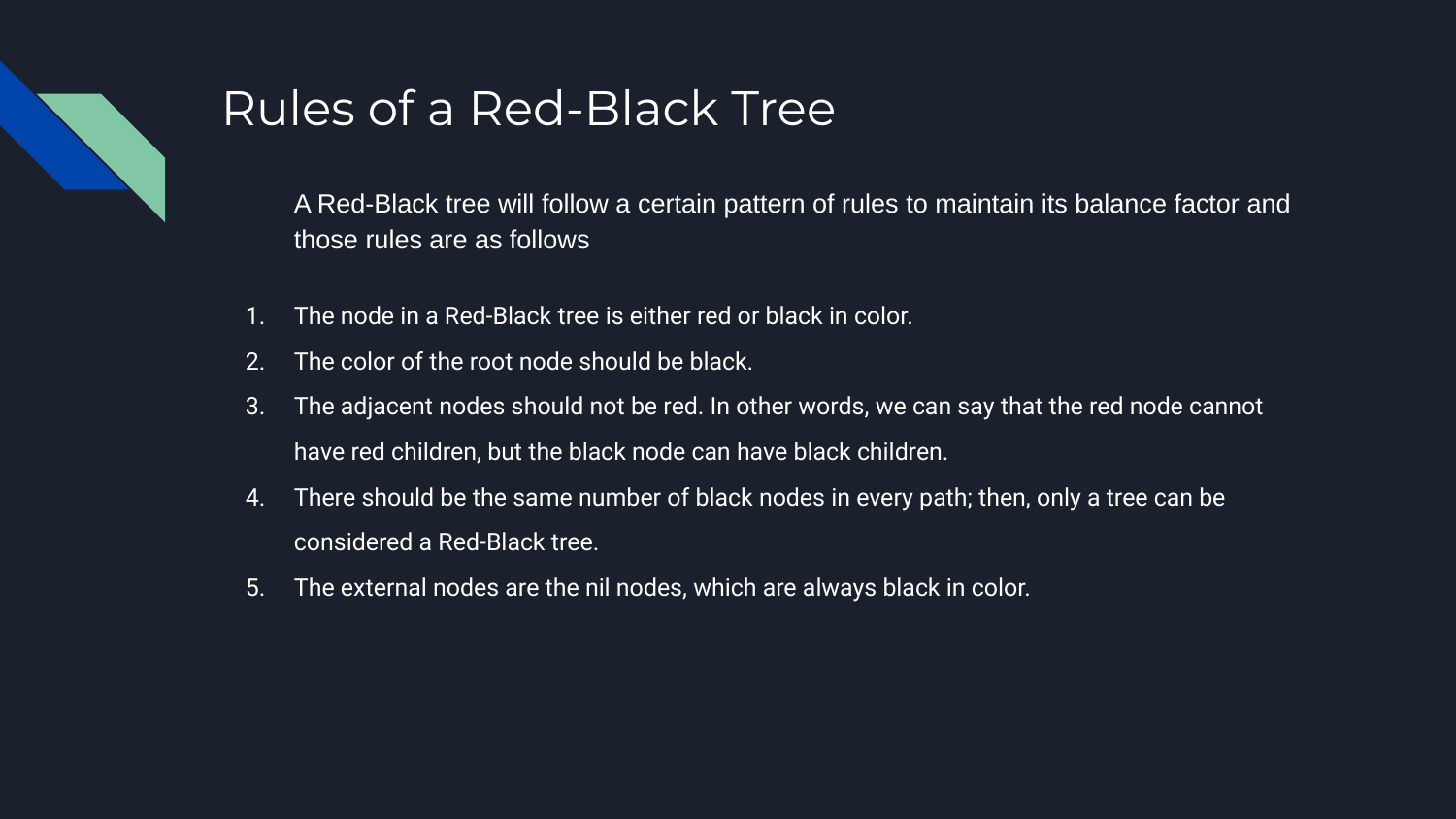

# Rules of a Red-Black Tree
A Red-Black tree will follow a certain pattern of rules to maintain its balance factor and those rules are as follows
The node in a Red-Black tree is either red or black in color.
The color of the root node should be black.
The adjacent nodes should not be red. In other words, we can say that the red node cannot have red children, but the black node can have black children.
There should be the same number of black nodes in every path; then, only a tree can be considered a Red-Black tree.
The external nodes are the nil nodes, which are always black in color.